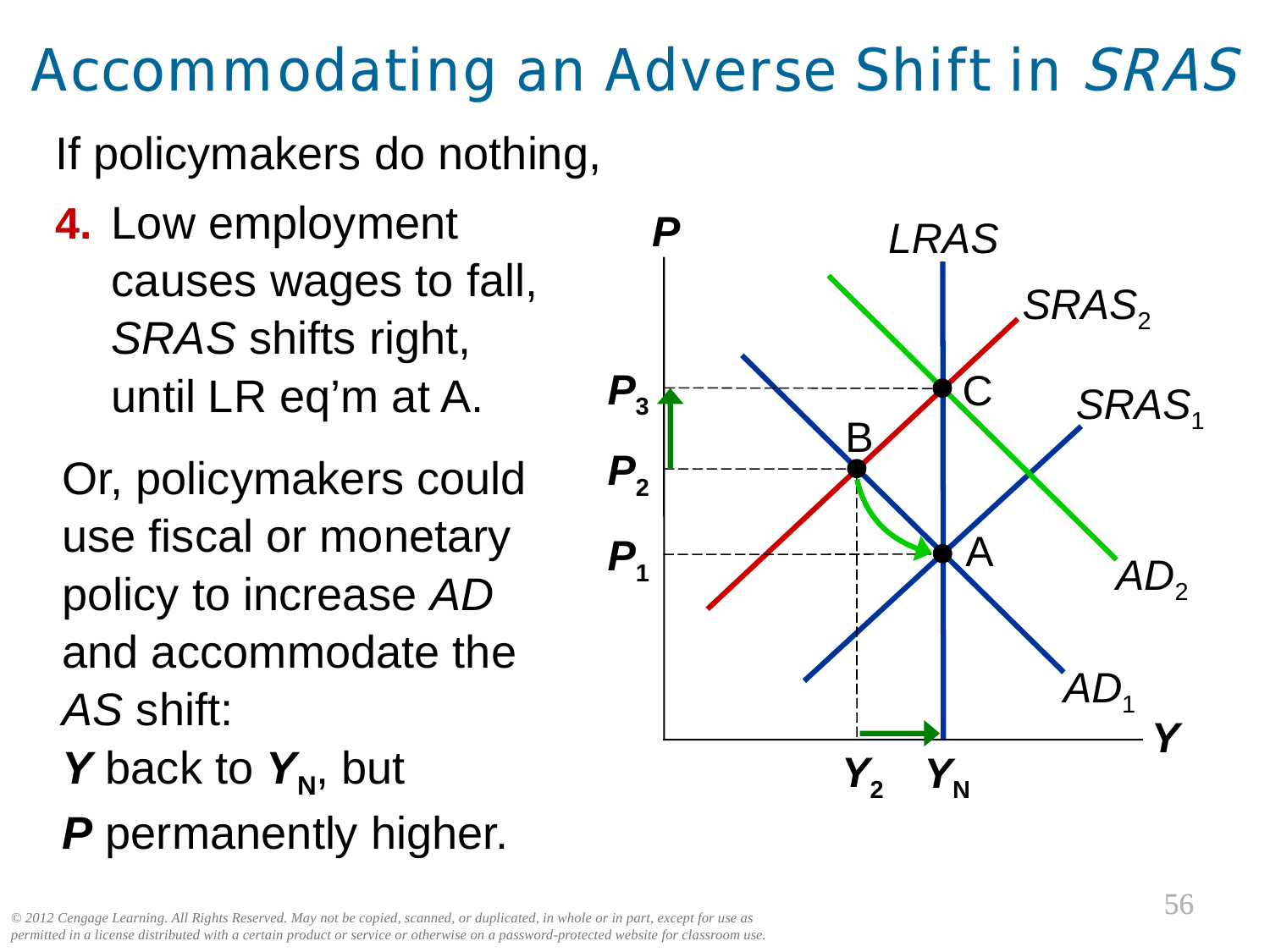

Accommodating an Adverse Shift in SRAS
0
If policymakers do nothing,
4. 	Low employment
causes wages to fall, SRAS shifts right,
until LR eq’m at A.
P

Y
LRAS

YN
SRAS2

AD2

AD1
P3
C

SRAS1

B
P2

Y2
Or, policymakers could use fiscal or monetary policy to increase AD and accommodate the AS shift:
Y back to YN, but
P permanently higher.

A
P1